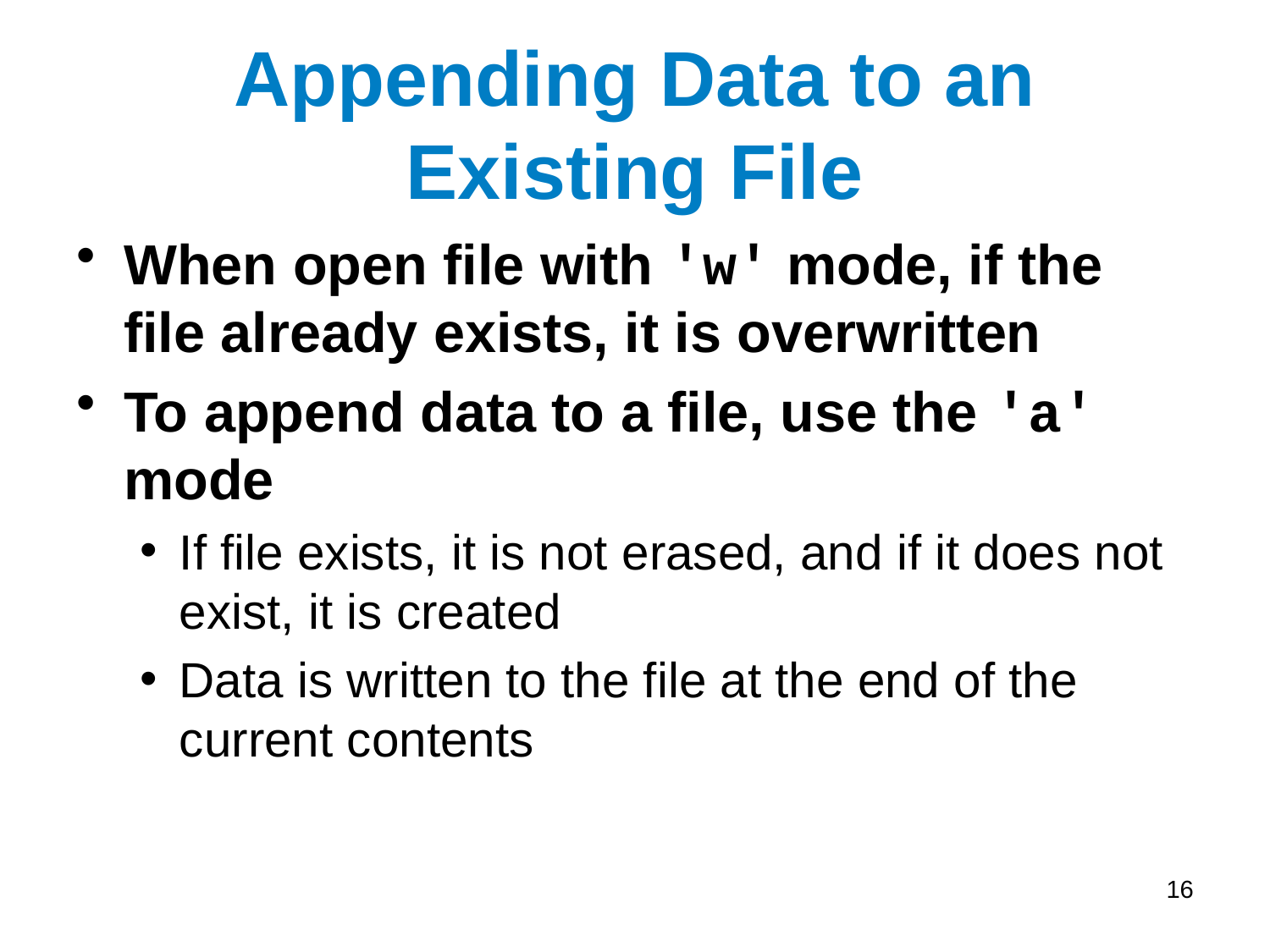

# Appending Data to an Existing File
When open file with 'w' mode, if the file already exists, it is overwritten
To append data to a file, use the 'a' mode
If file exists, it is not erased, and if it does not exist, it is created
Data is written to the file at the end of the current contents

16